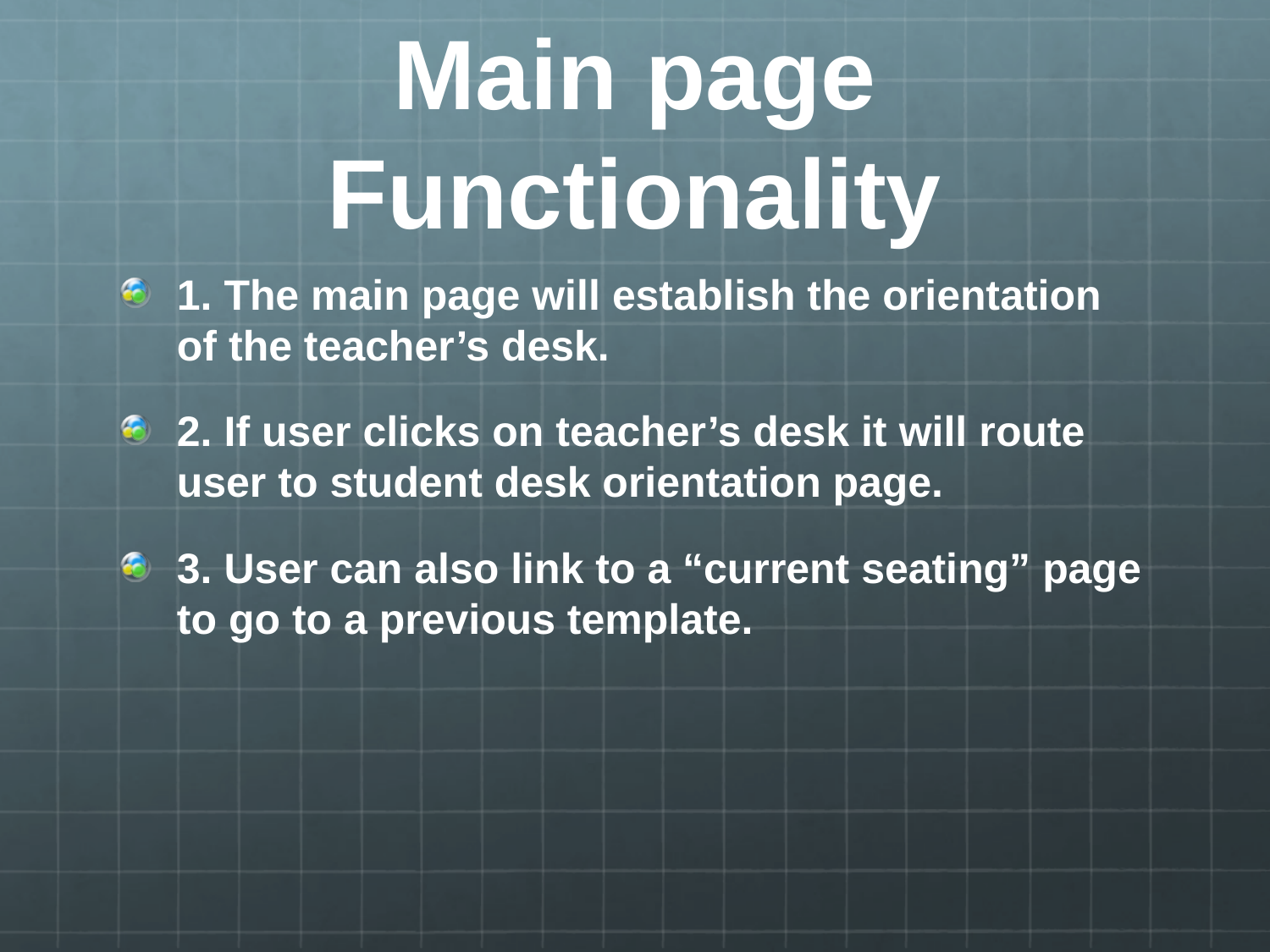

# Main page Functionality
1. The main page will establish the orientation of the teacher’s desk.
2. If user clicks on teacher’s desk it will route user to student desk orientation page.
3. User can also link to a “current seating” page to go to a previous template.